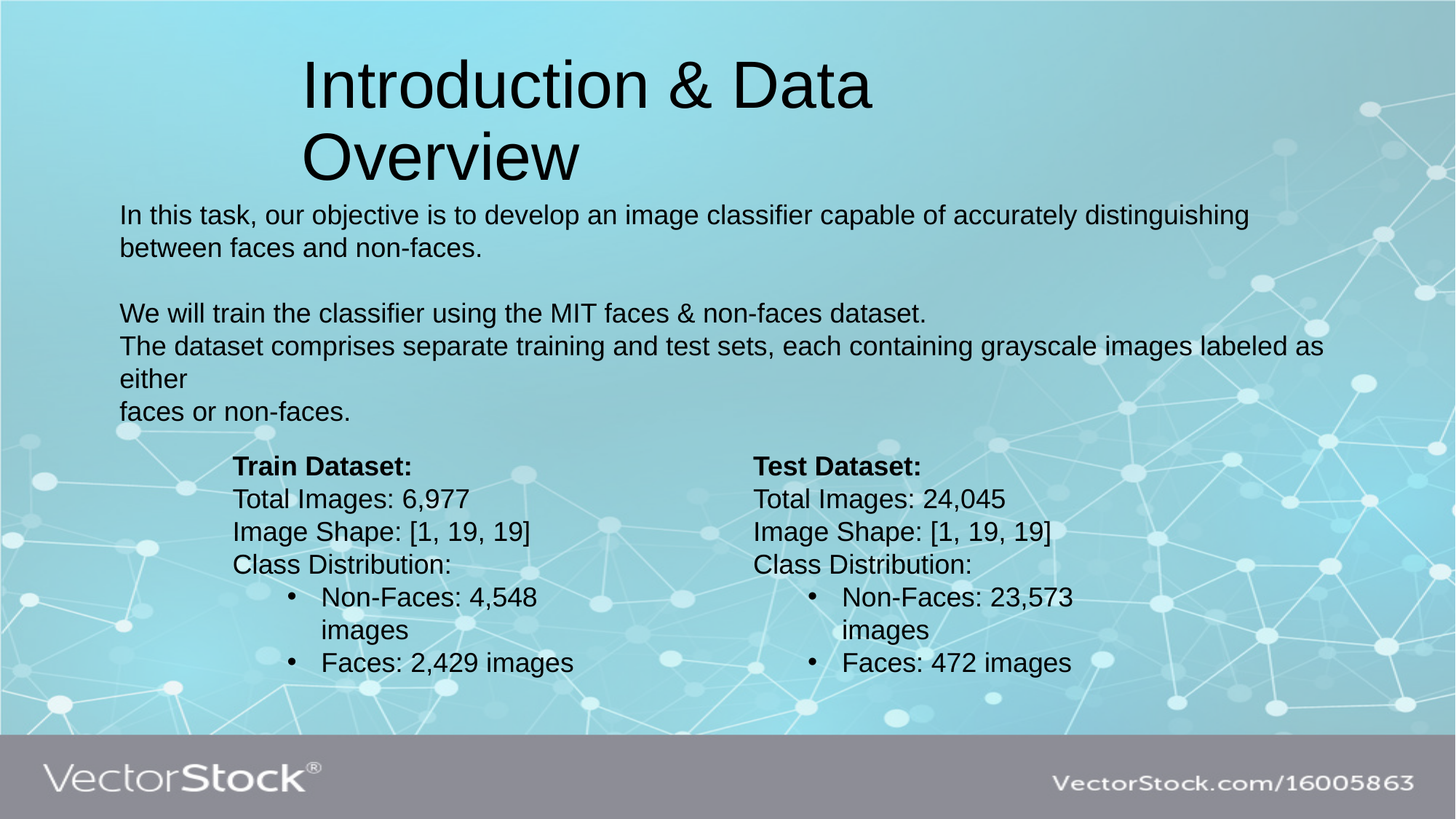

# Introduction & Data Overview
In this task, our objective is to develop an image classifier capable of accurately distinguishing between faces and non-faces.
We will train the classifier using the MIT faces & non-faces dataset.
The dataset comprises separate training and test sets, each containing grayscale images labeled as either
faces or non-faces.
Train Dataset:
Total Images: 6,977
Image Shape: [1, 19, 19]
Class Distribution:
Non-Faces: 4,548 images
Faces: 2,429 images
Test Dataset:
Total Images: 24,045
Image Shape: [1, 19, 19]
Class Distribution:
Non-Faces: 23,573 images
Faces: 472 images